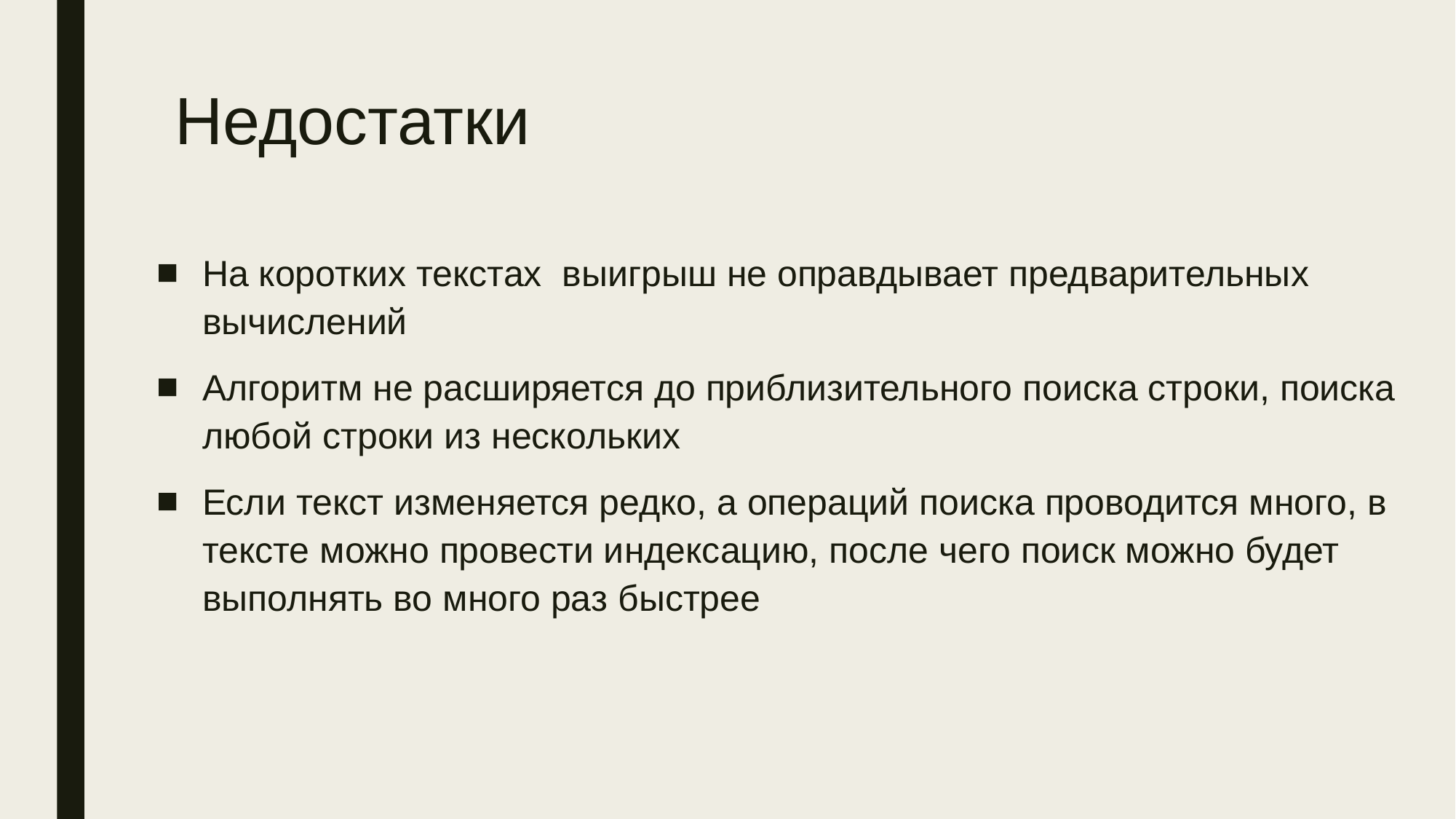

# Недостатки
На коротких текстах  выигрыш не оправдывает предварительных вычислений
Алгоритм не расширяется до приблизительного поиска строки, поиска любой строки из нескольких
Если текст изменяется редко, а операций поиска проводится много, в тексте можно провести индексацию, после чего поиск можно будет выполнять во много раз быстрее